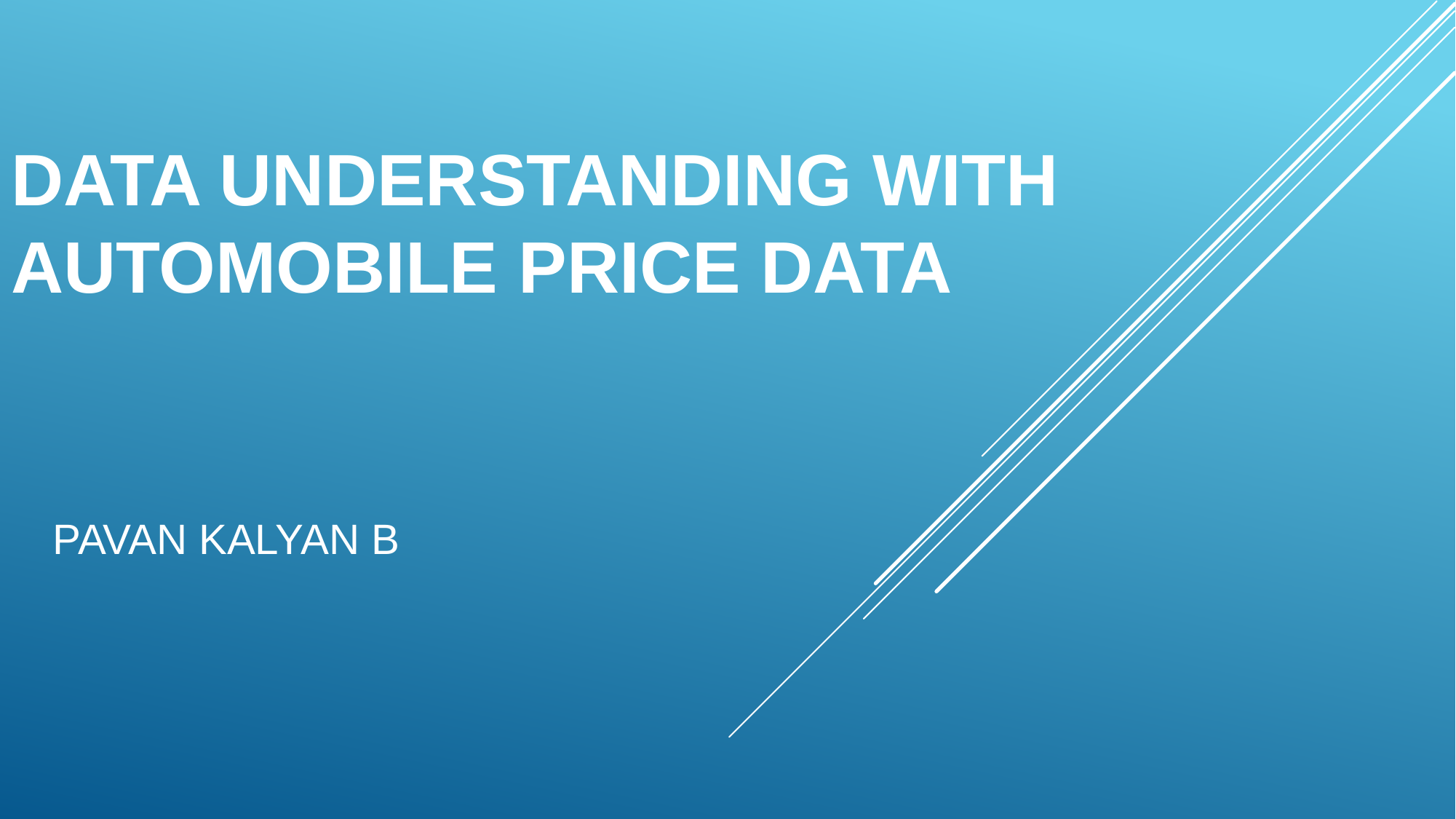

# DATA UNDERSTANDING WITH AUTOMOBILE PRICE DATA
PAVAN KALYAN B